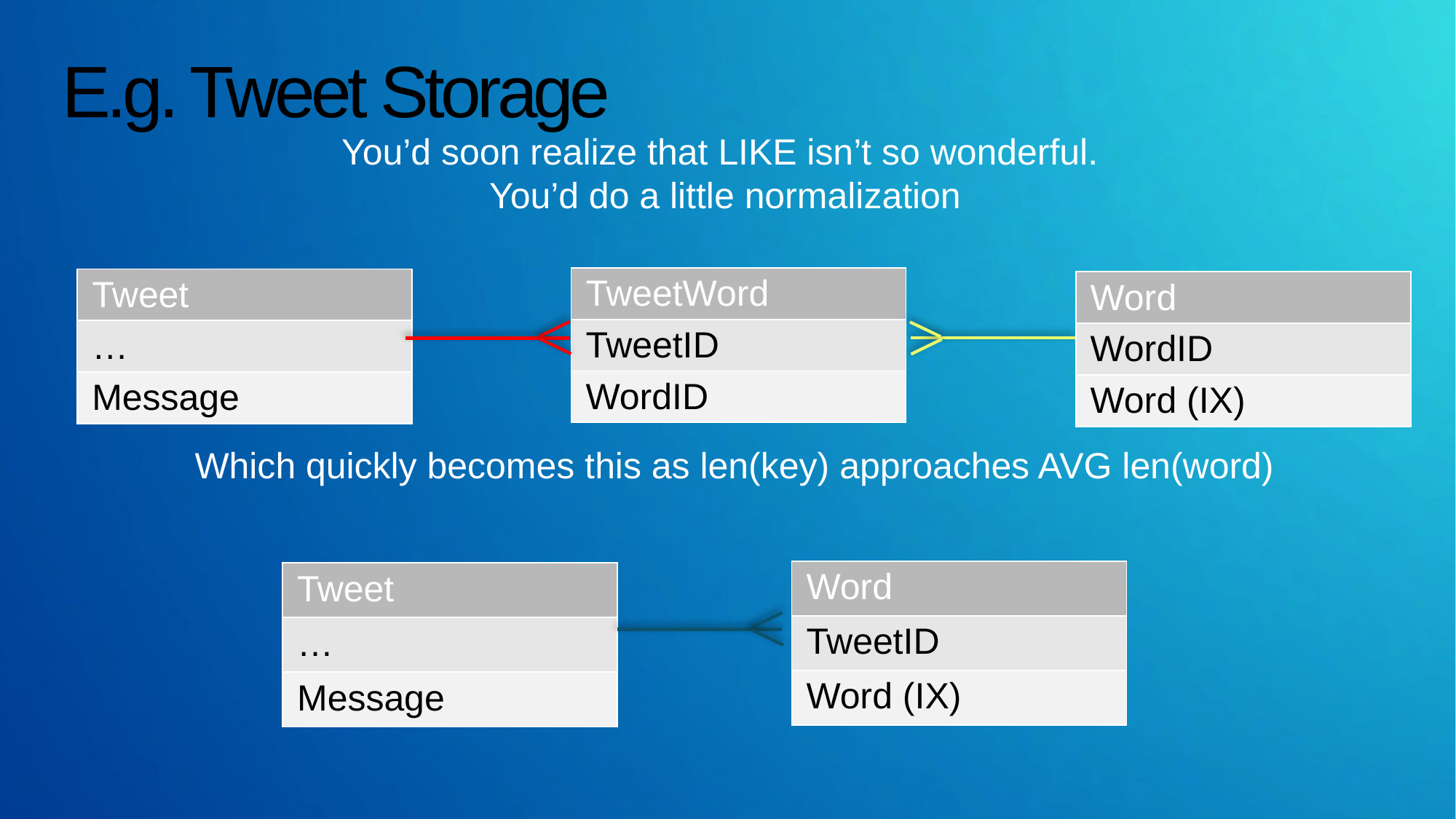

# E.g. Tweet Storage
You’d soon realize that LIKE isn’t so wonderful.
You’d do a little normalization
| TweetWord |
| --- |
| TweetID |
| WordID |
| Tweet |
| --- |
| … |
| Message |
| Word |
| --- |
| WordID |
| Word (IX) |
Which quickly becomes this as len(key) approaches AVG len(word)
| Word |
| --- |
| TweetID |
| Word (IX) |
| Tweet |
| --- |
| … |
| Message |